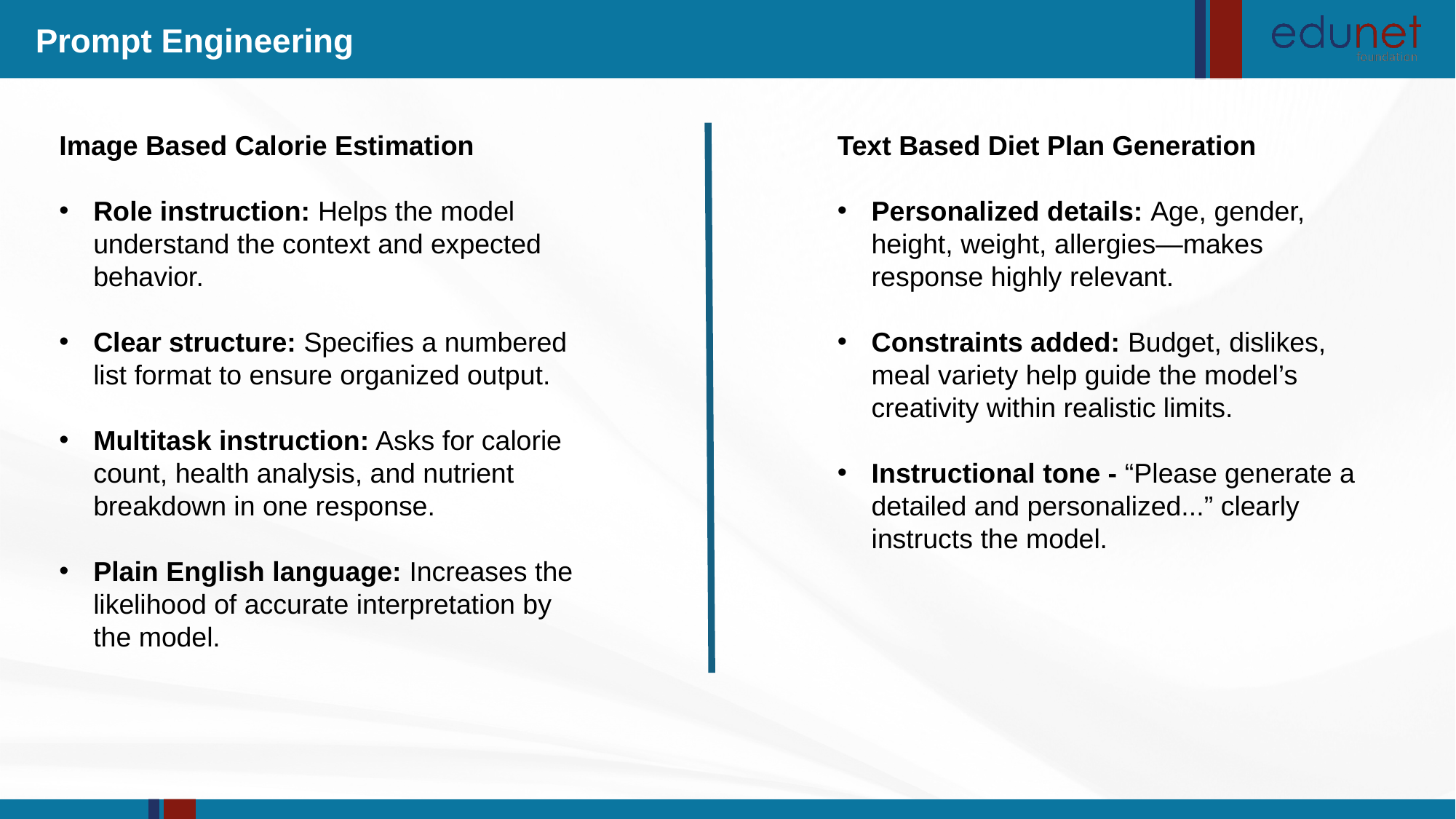

Prompt Engineering
Image Based Calorie Estimation

Role instruction: Helps the model understand the context and expected behavior.

Clear structure: Specifies a numbered list format to ensure organized output.

Multitask instruction: Asks for calorie count, health analysis, and nutrient breakdown in one response.

Plain English language: Increases the likelihood of accurate interpretation by the model.

Text Based Diet Plan Generation

Personalized details: Age, gender, height, weight, allergies—makes response highly relevant.

Constraints added: Budget, dislikes, meal variety help guide the model’s creativity within realistic limits.

Instructional tone - “Please generate a detailed and personalized...” clearly instructs the model.